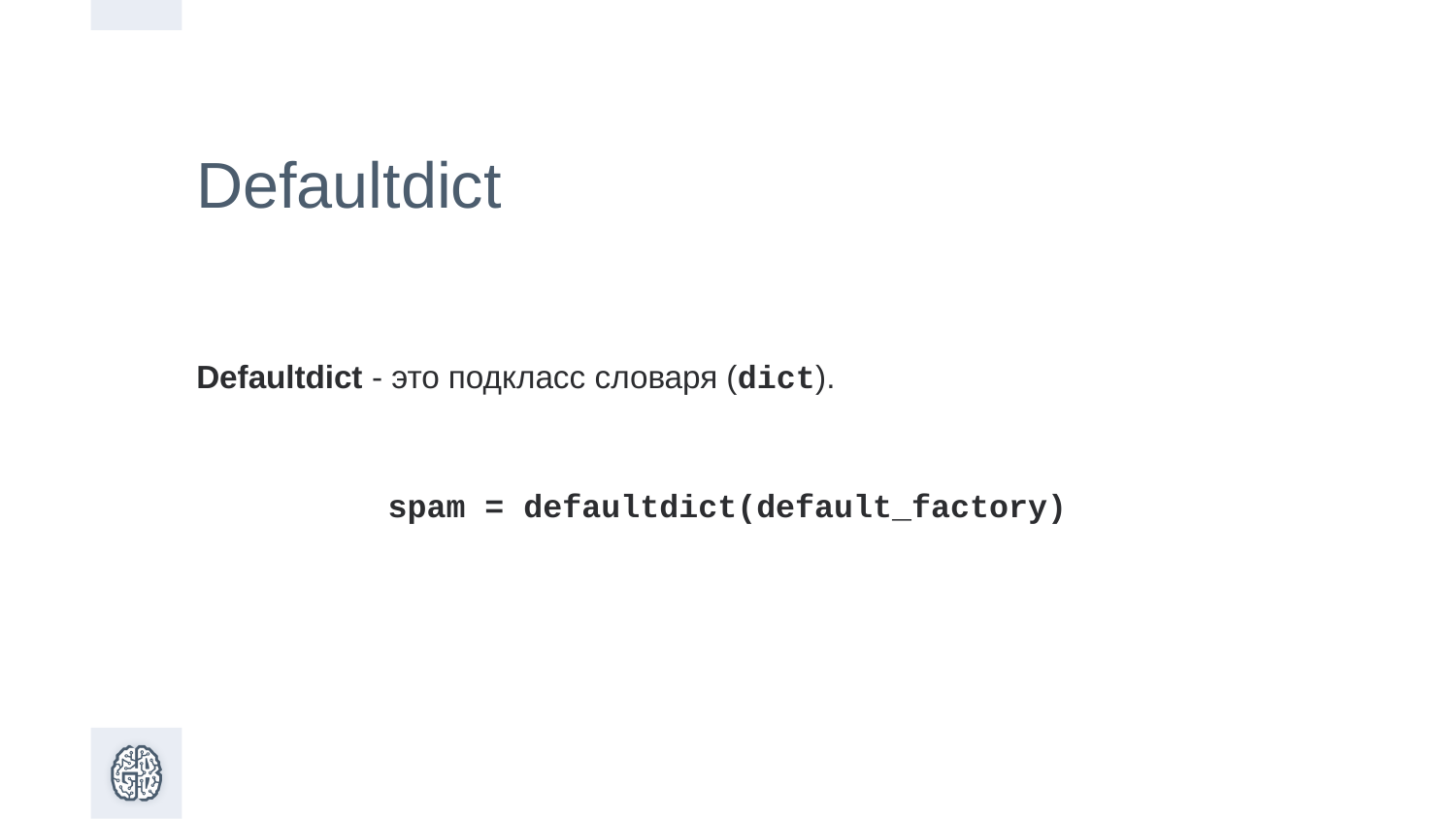

Defaultdict
Defaultdict - это подкласс словаря (dict).

spam = defaultdict(default_factory)